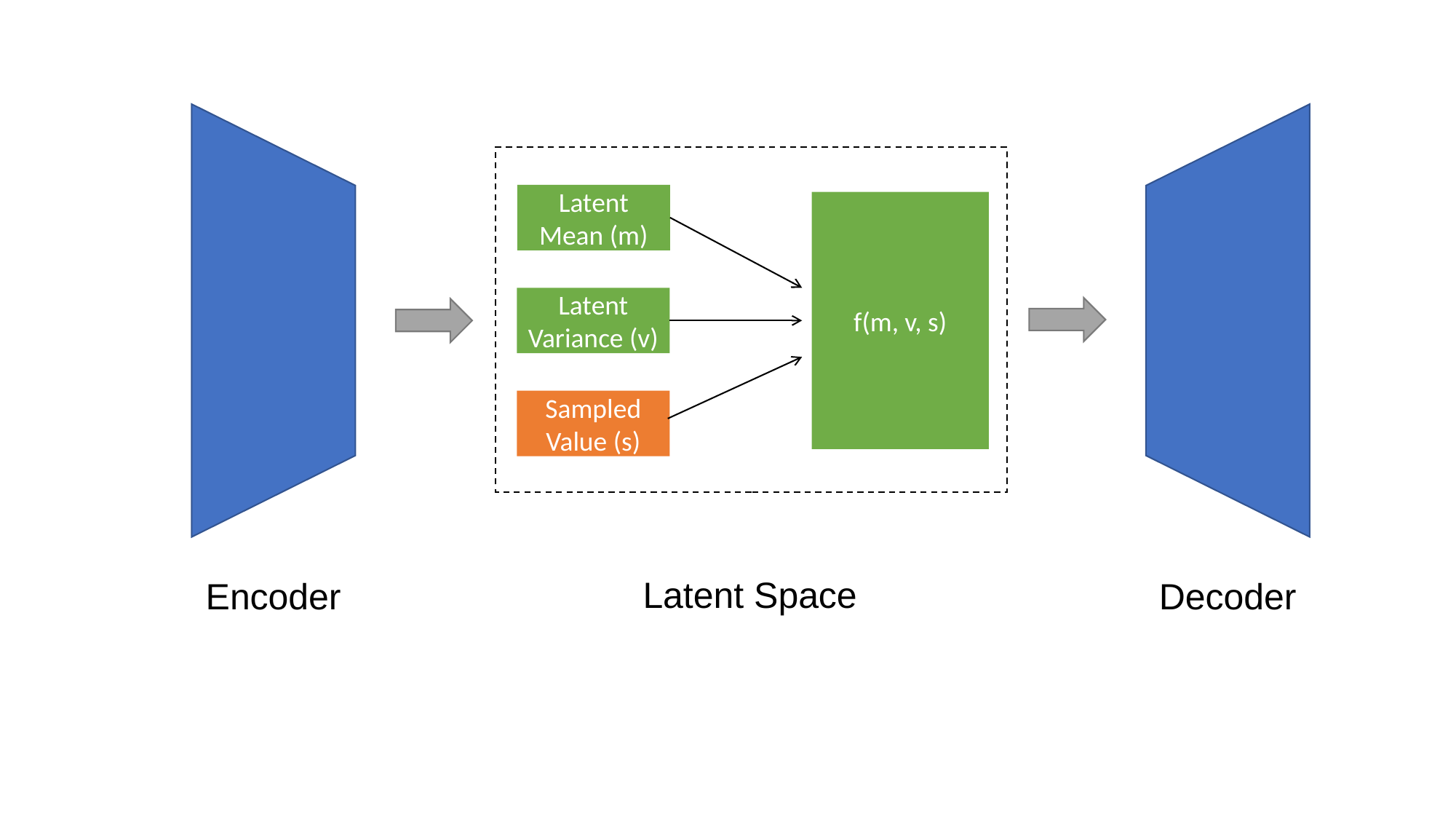

Latent
Mean (m)
f(m, v, s)

Latent
Variance (v)

Sampled Value (s)
Latent Space
Encoder
Decoder